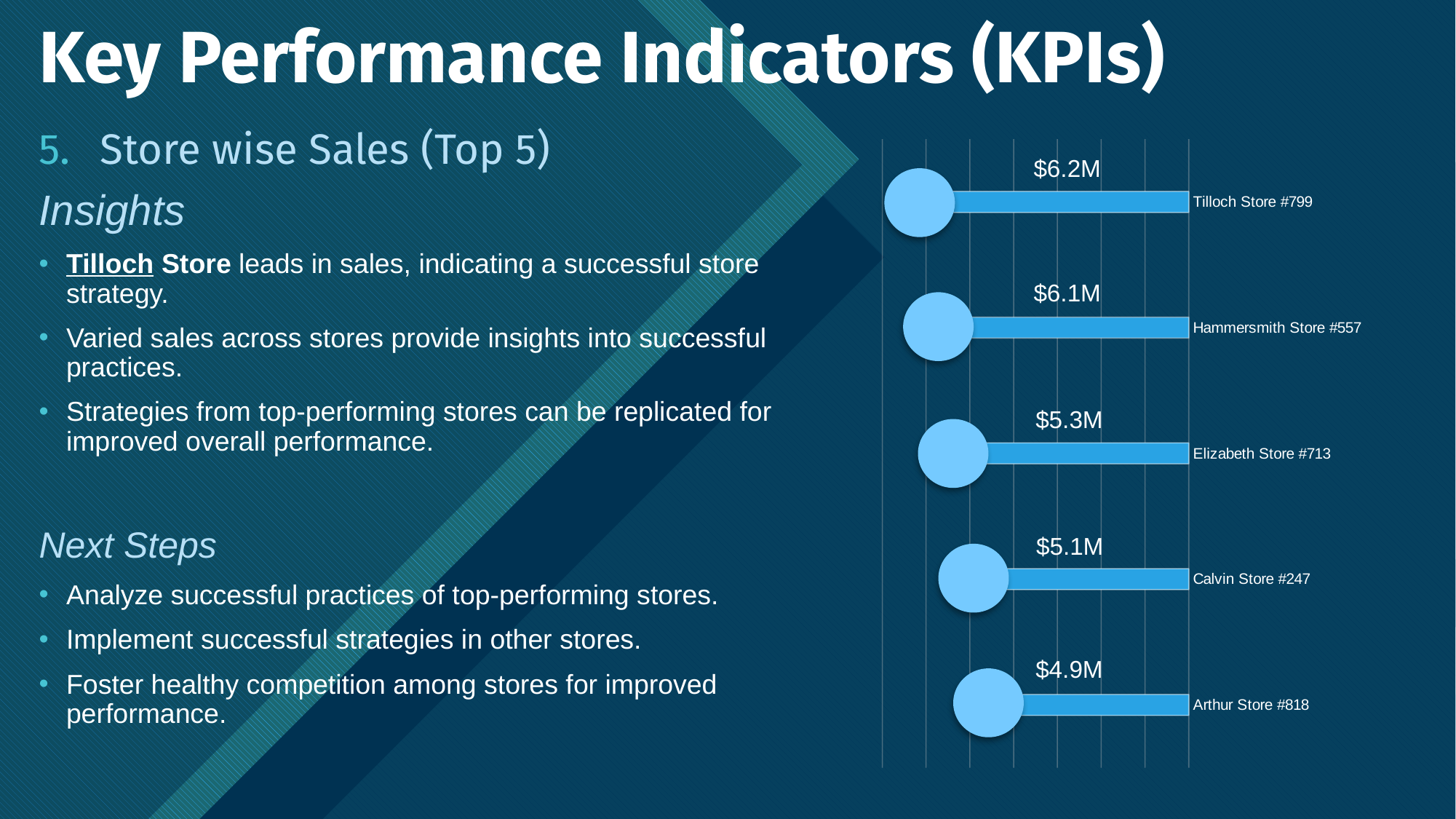

# Key Performance Indicators (KPIs)
Store wise Sales (Top 5)
Insights
Tilloch Store leads in sales, indicating a successful store strategy.
Varied sales across stores provide insights into successful practices.
Strategies from top-performing stores can be replicated for improved overall performance.

Next Steps
Analyze successful practices of top-performing stores.
Implement successful strategies in other stores.
Foster healthy competition among stores for improved performance.

### Chart

| Category | Total |
|---|---|
| Tilloch Store #799 | 6236215.5 |
| Hammersmith Store #557 | 6147717.0 |
| Elizabeth Store #713 | 5340934.5 |
| Calvin Store #247 | 5125189.5 |
| Arthur Store #818 | 4870311.0 |
$6.2M

$6.1M

$5.3M

$5.1M

$4.9M